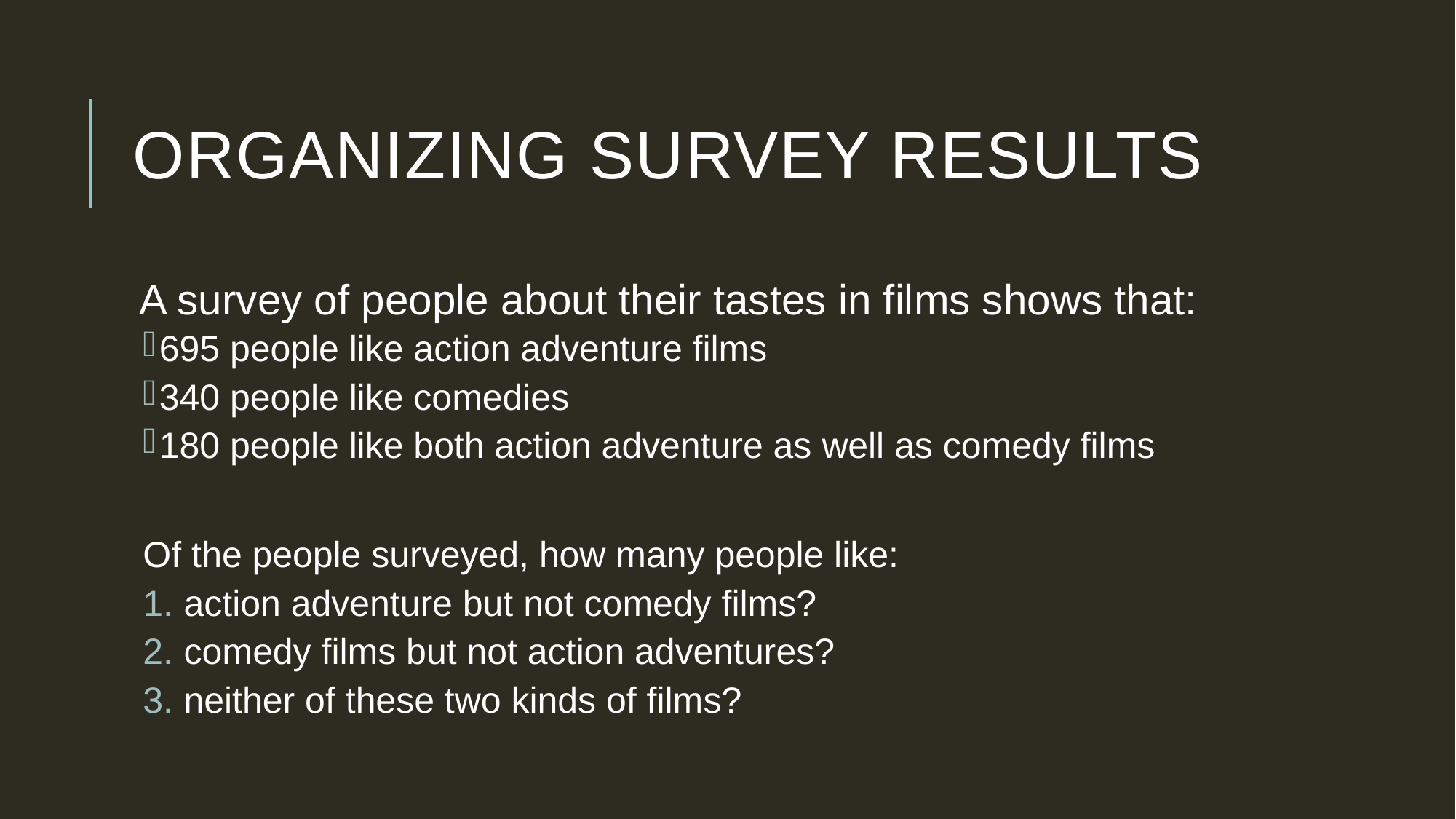

# Organizing survey results
A survey of people about their tastes in films shows that:
695 people like action adventure films
340 people like comedies
180 people like both action adventure as well as comedy films

Of the people surveyed, how many people like:
action adventure but not comedy films?
comedy films but not action adventures?
neither of these two kinds of films?